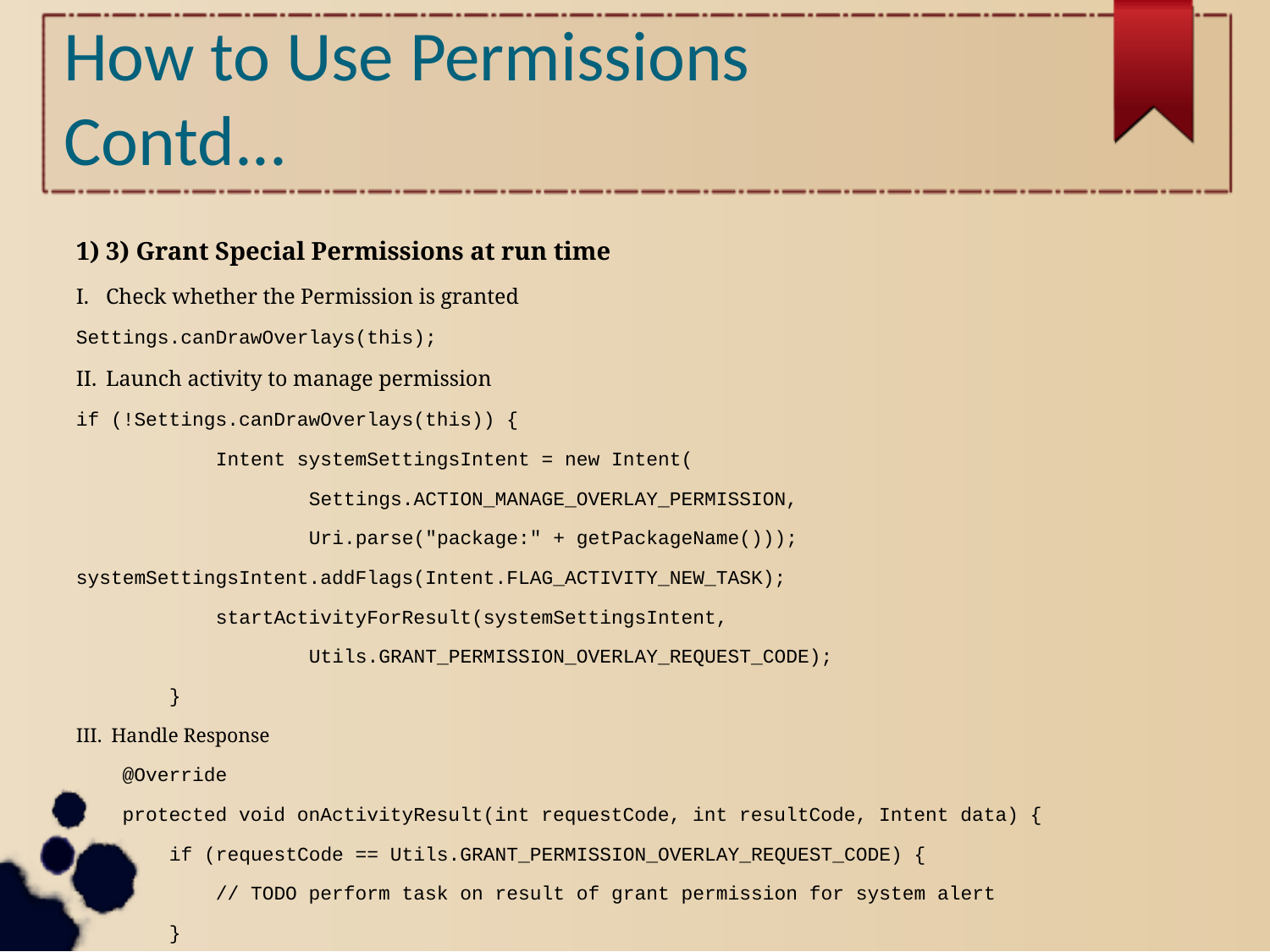

How to Use Permissions
Contd...
3) Grant Special Permissions at run time
Check whether the Permission is granted
Settings.canDrawOverlays(this);
Launch activity to manage permission
if (!Settings.canDrawOverlays(this)) {
            Intent systemSettingsIntent = new Intent(
                    Settings.ACTION_MANAGE_OVERLAY_PERMISSION,
                    Uri.parse("package:" + getPackageName()));          systemSettingsIntent.addFlags(Intent.FLAG_ACTIVITY_NEW_TASK);
            startActivityForResult(systemSettingsIntent,
                    Utils.GRANT_PERMISSION_OVERLAY_REQUEST_CODE);
        }
 Handle Response
    @Override
    protected void onActivityResult(int requestCode, int resultCode, Intent data) {
        if (requestCode == Utils.GRANT_PERMISSION_OVERLAY_REQUEST_CODE) {
            // TODO perform task on result of grant permission for system alert
        }